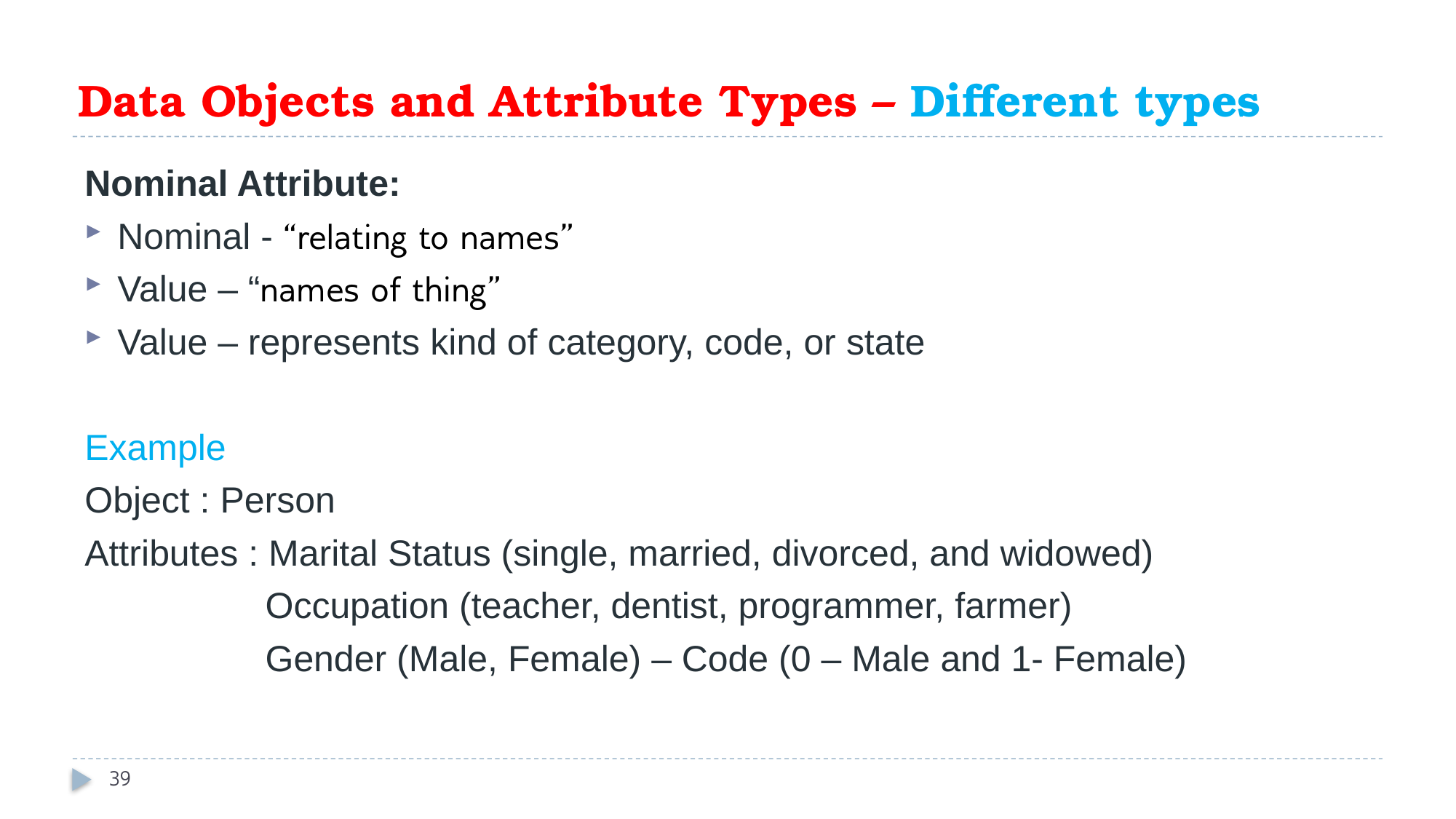

# Data Objects and Attribute Types – Different types
Nominal Attribute:
Nominal - “relating to names”
Value – “names of thing”
Value – represents kind of category, code, or state

Example
Object : Person
Attributes : Marital Status (single, married, divorced, and widowed)
	       Occupation (teacher, dentist, programmer, farmer)
   	       Gender (Male, Female) – Code (0 – Male and 1- Female)

39